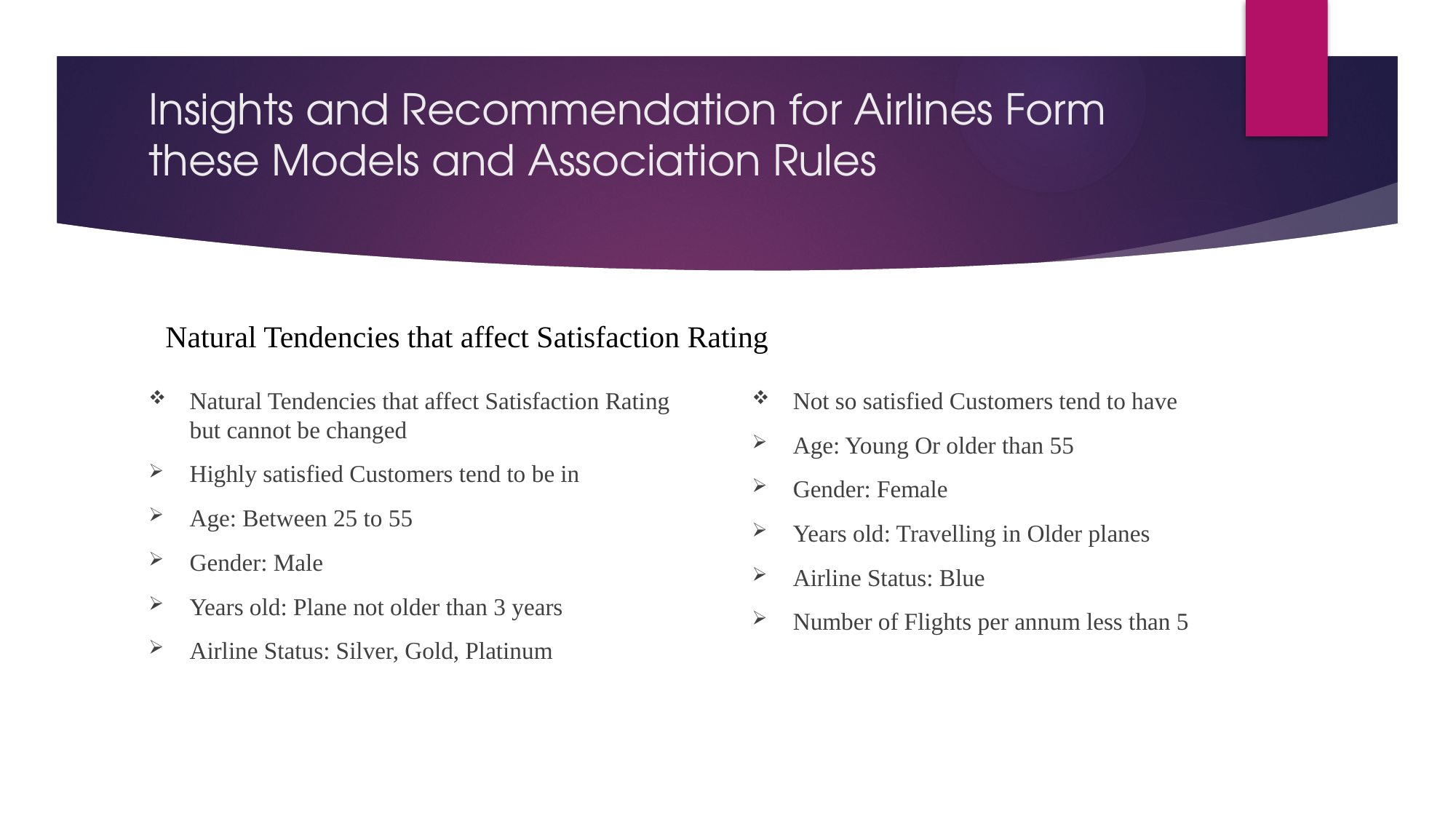

# Insights and Recommendation for Airlines Form these Models and Association Rules
Natural Tendencies that affect Satisfaction Rating
Natural Tendencies that affect Satisfaction Rating but cannot be changed
Highly satisfied Customers tend to be in
Age: Between 25 to 55
Gender: Male
Years old: Plane not older than 3 years
Airline Status: Silver, Gold, Platinum

Not so satisfied Customers tend to have
Age: Young Or older than 55
Gender: Female
Years old: Travelling in Older planes
Airline Status: Blue
Number of Flights per annum less than 5